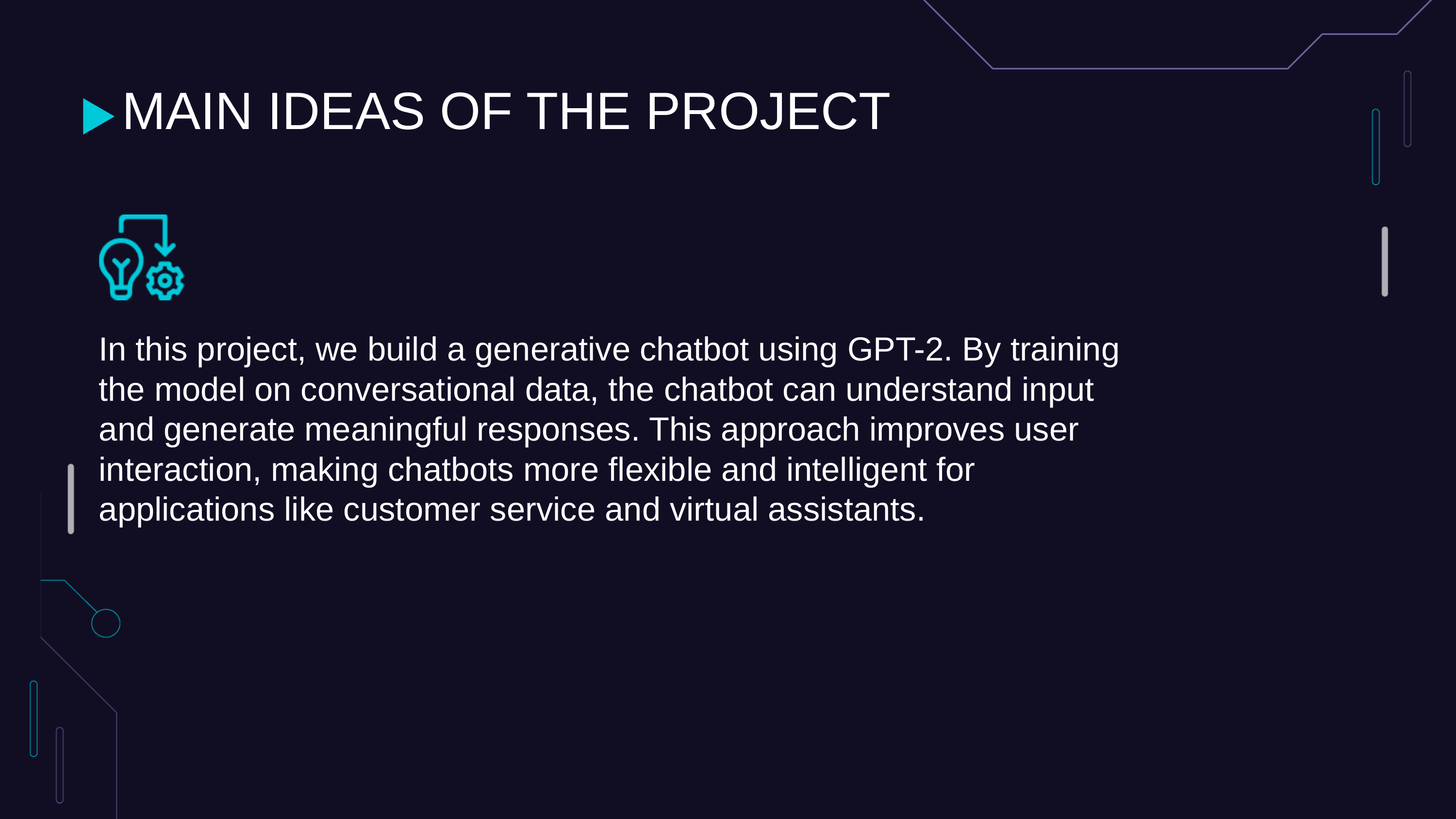

MAIN IDEAS OF THE PROJECT

In this project, we build a generative chatbot using GPT-2. By training the model on conversational data, the chatbot can understand input and generate meaningful responses. This approach improves user interaction, making chatbots more flexible and intelligent for applications like customer service and virtual assistants.